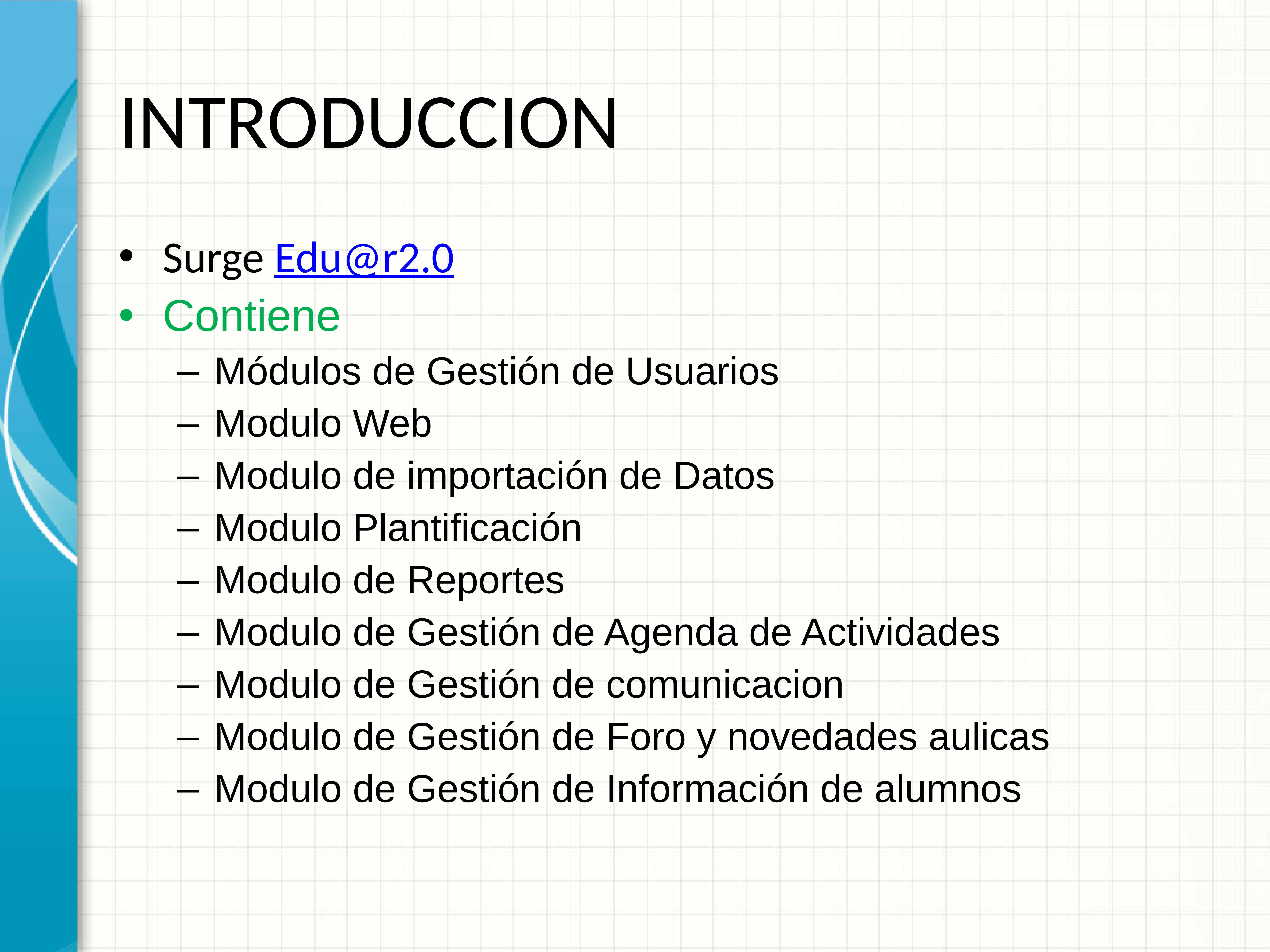

# INTRODUCCION
Surge Edu@r2.0
Contiene
Módulos de Gestión de Usuarios
Modulo Web
Modulo de importación de Datos
Modulo Plantificación
Modulo de Reportes
Modulo de Gestión de Agenda de Actividades
Modulo de Gestión de comunicacion
Modulo de Gestión de Foro y novedades aulicas
Modulo de Gestión de Información de alumnos